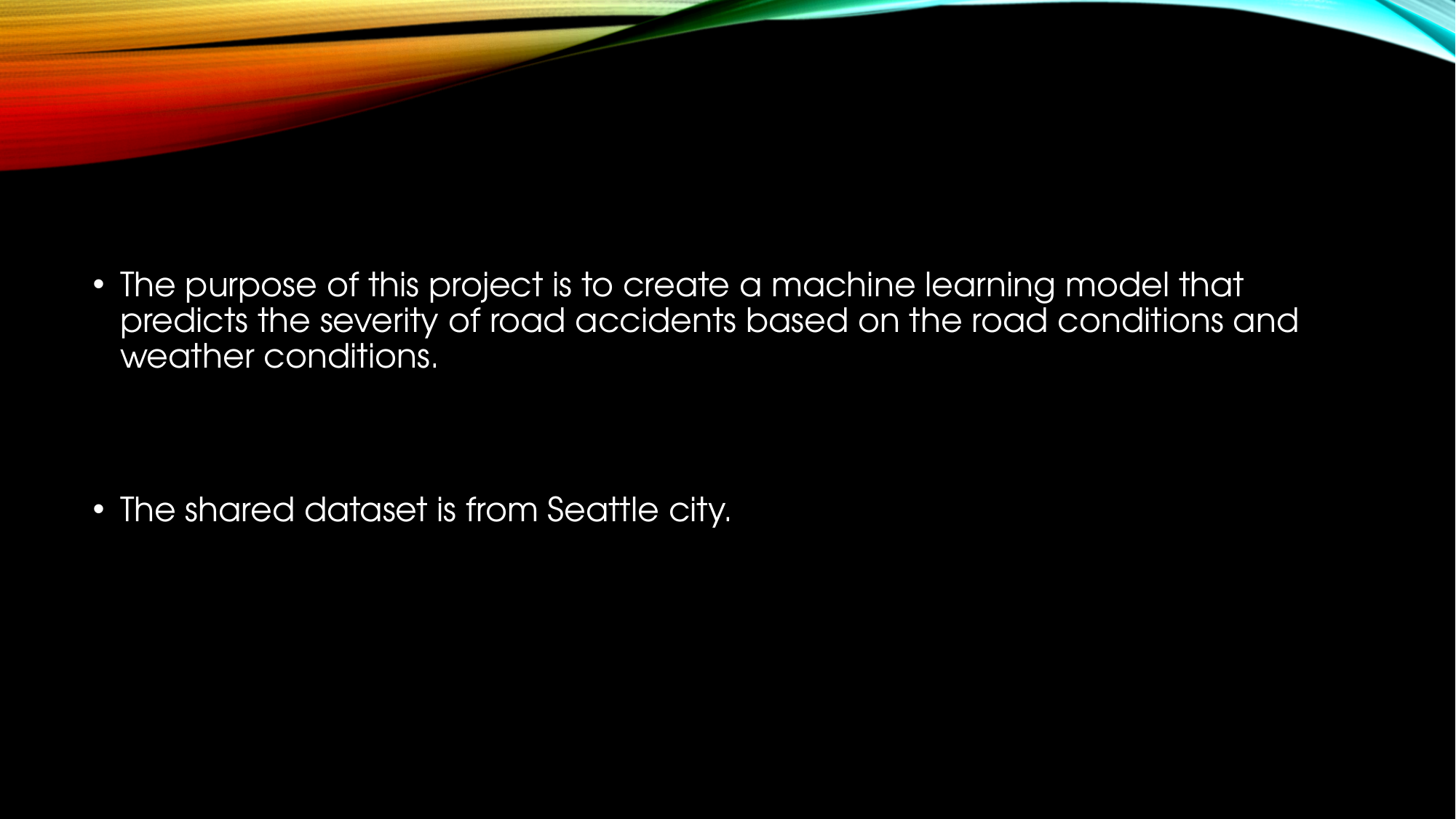

#
The purpose of this project is to create a machine learning model that predicts the severity of road accidents based on the road conditions and weather conditions.

The shared dataset is from Seattle city.